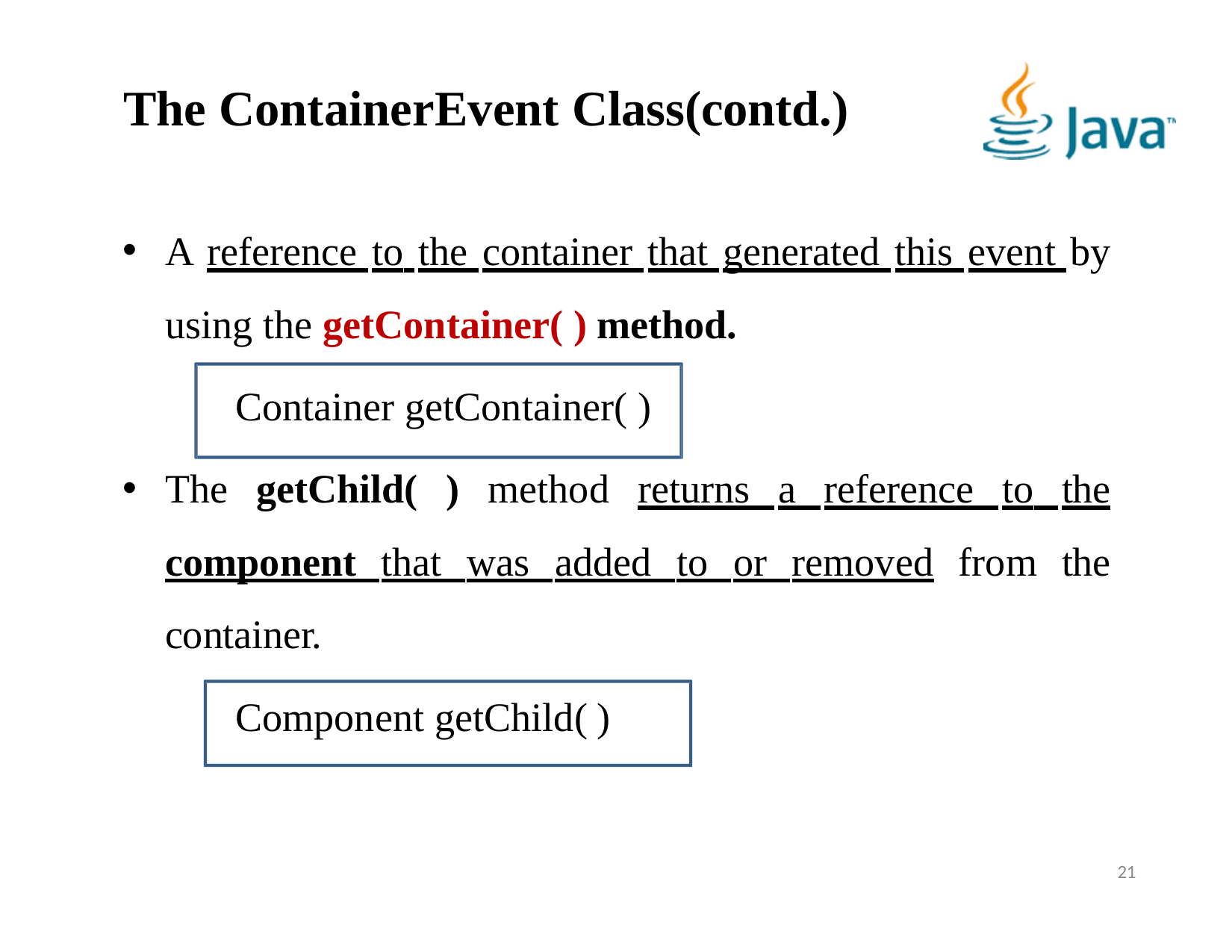

# The ContainerEvent Class(contd.)
A reference to the container that generated this event by using the getContainer( ) method.
Container getContainer( )
The  getChild(  )  method  returns  a  reference  to  the component  that  was  added  to  or  removed  from  the container.
Component getChild( )

21